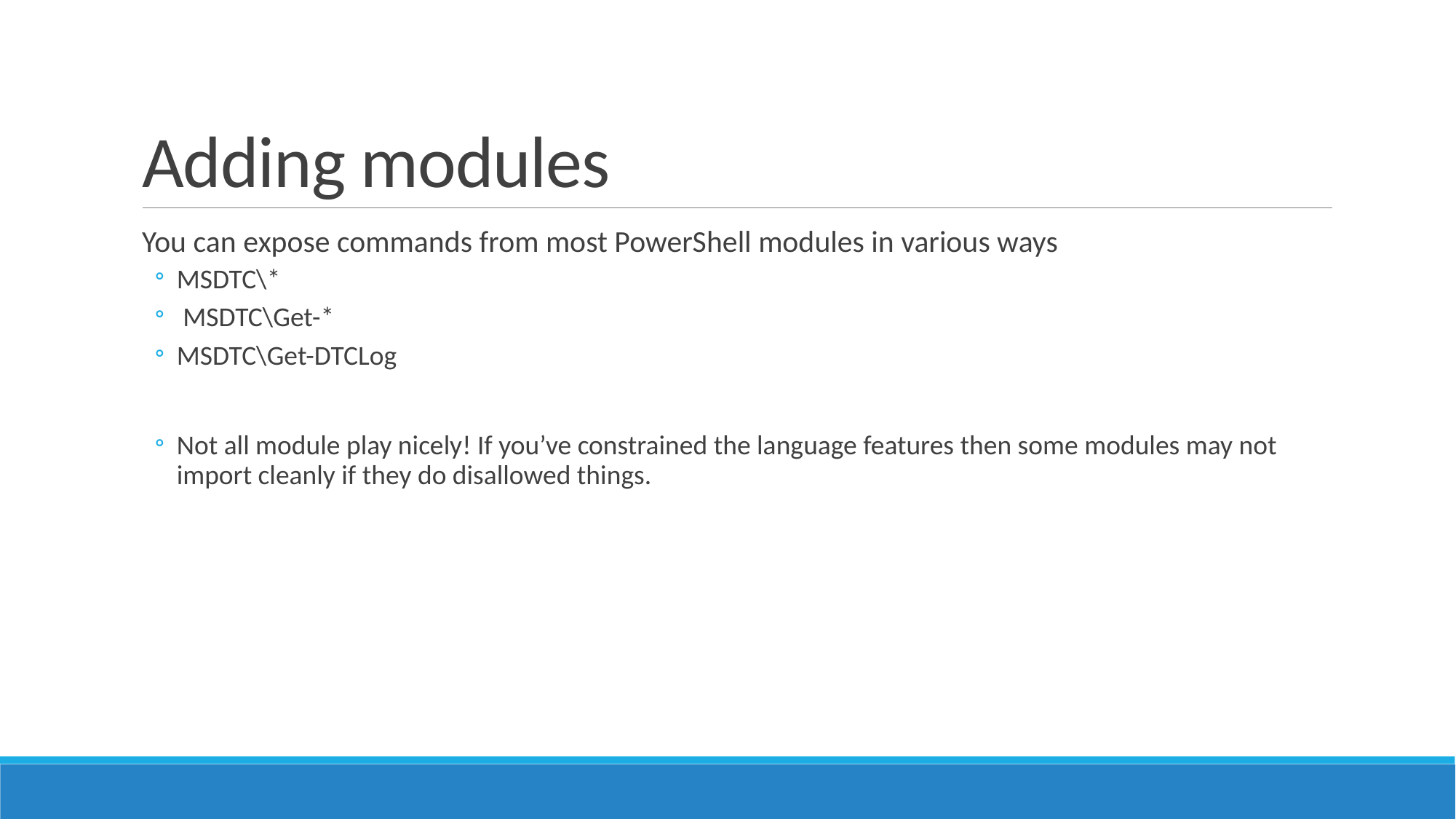

# Adding modules
You can expose commands from most PowerShell modules in various ways
MSDTC\*
 MSDTC\Get-*
MSDTC\Get-DTCLog

Not all module play nicely! If you’ve constrained the language features then some modules may not import cleanly if they do disallowed things.